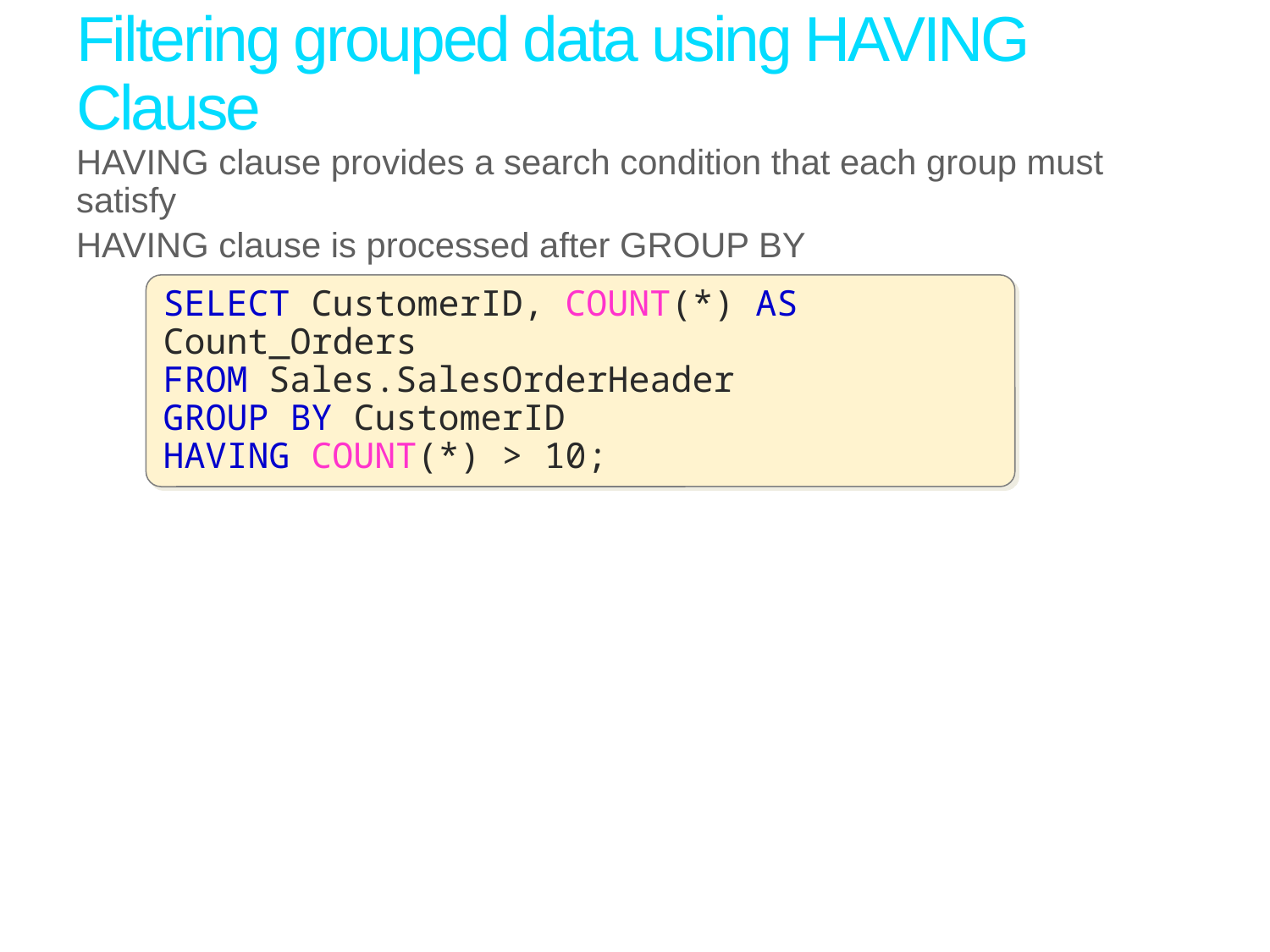

# Filtering grouped data using HAVING Clause
HAVING clause provides a search condition that each group must satisfy
HAVING clause is processed after GROUP BY

SELECT CustomerID, COUNT(*) AS Count_Orders
FROM Sales.SalesOrderHeader
GROUP BY CustomerID
HAVING COUNT(*) > 10;